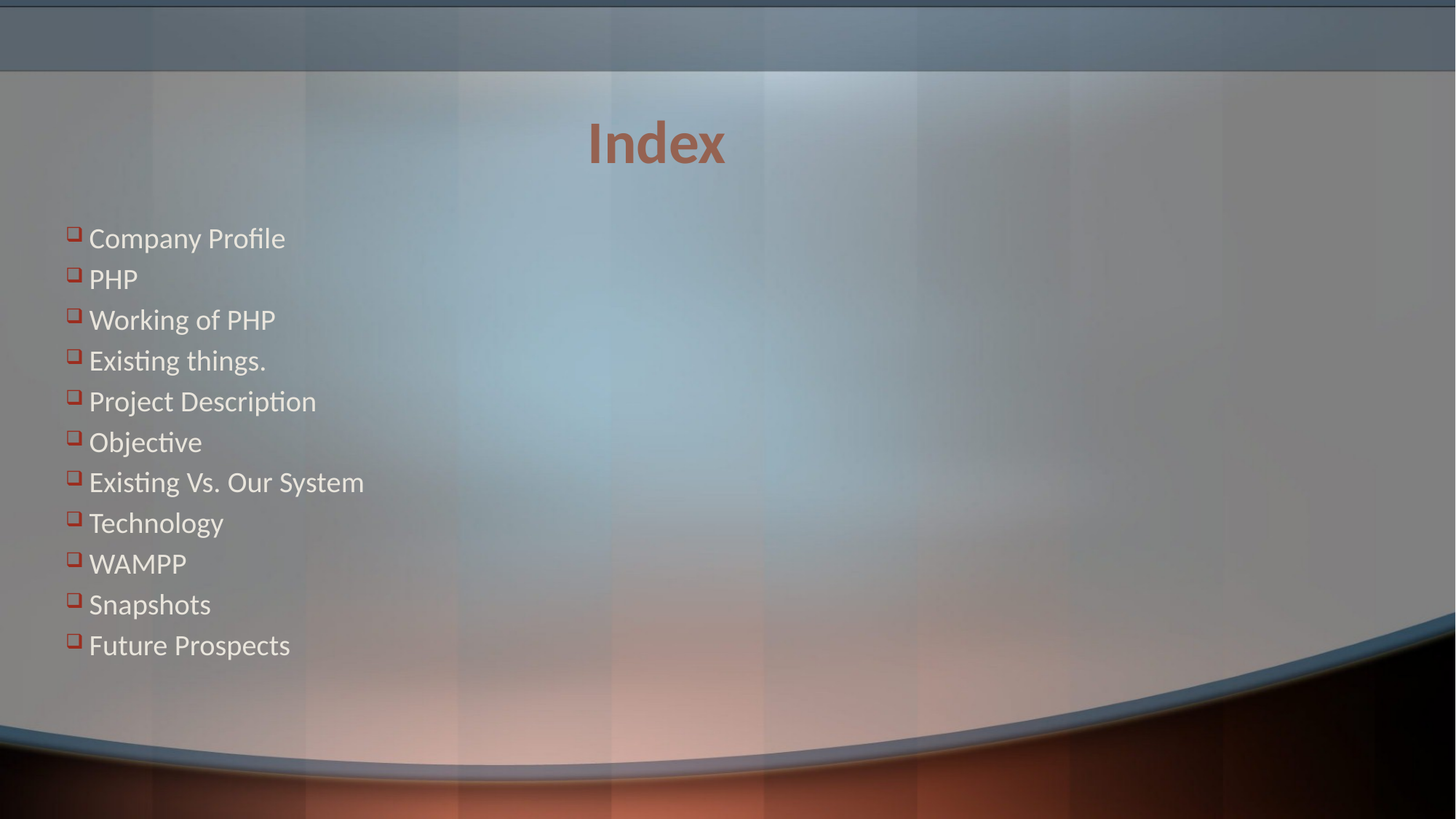

# Index
Company Profile
PHP
Working of PHP
Existing things.
Project Description
Objective
Existing Vs. Our System
Technology
WAMPP
Snapshots
Future Prospects